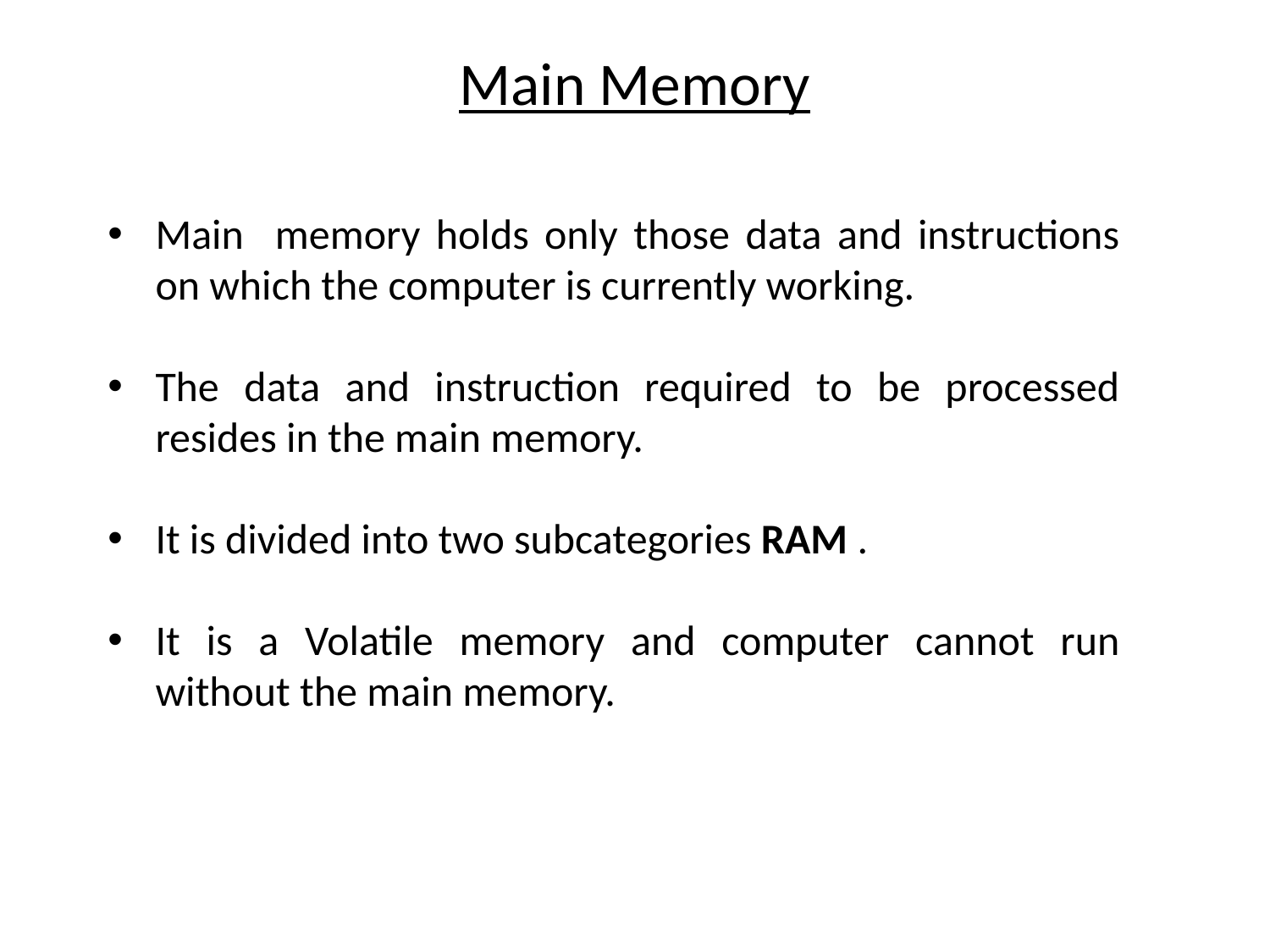

# Main Memory
Main  memory holds only those data and instructions on which the computer is currently working.

The data and instruction required to be processed resides in the main memory.

It is divided into two subcategories RAM .

It is a Volatile memory and computer cannot run without the main memory.